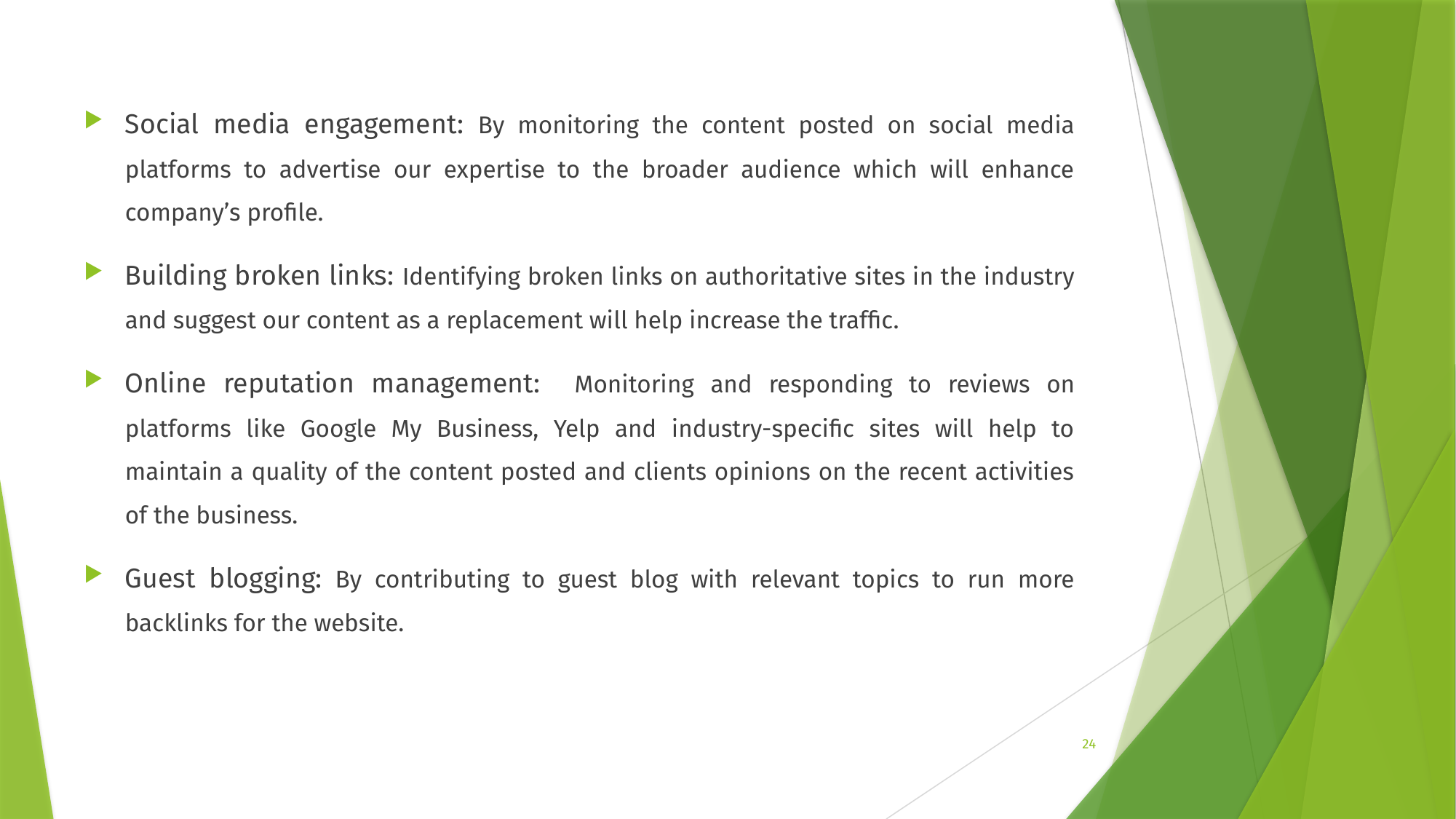

#
Social media engagement: By monitoring the content posted on social media platforms to advertise our expertise to the broader audience which will enhance company’s profile.
Building broken links: Identifying broken links on authoritative sites in the industry and suggest our content as a replacement will help increase the traffic.
Online reputation management:  Monitoring and responding to reviews on platforms like Google My Business, Yelp and industry-specific sites will help to maintain a quality of the content posted and clients opinions on the recent activities of the business.
Guest blogging: By contributing to guest blog with relevant topics to run more backlinks for the website.

24